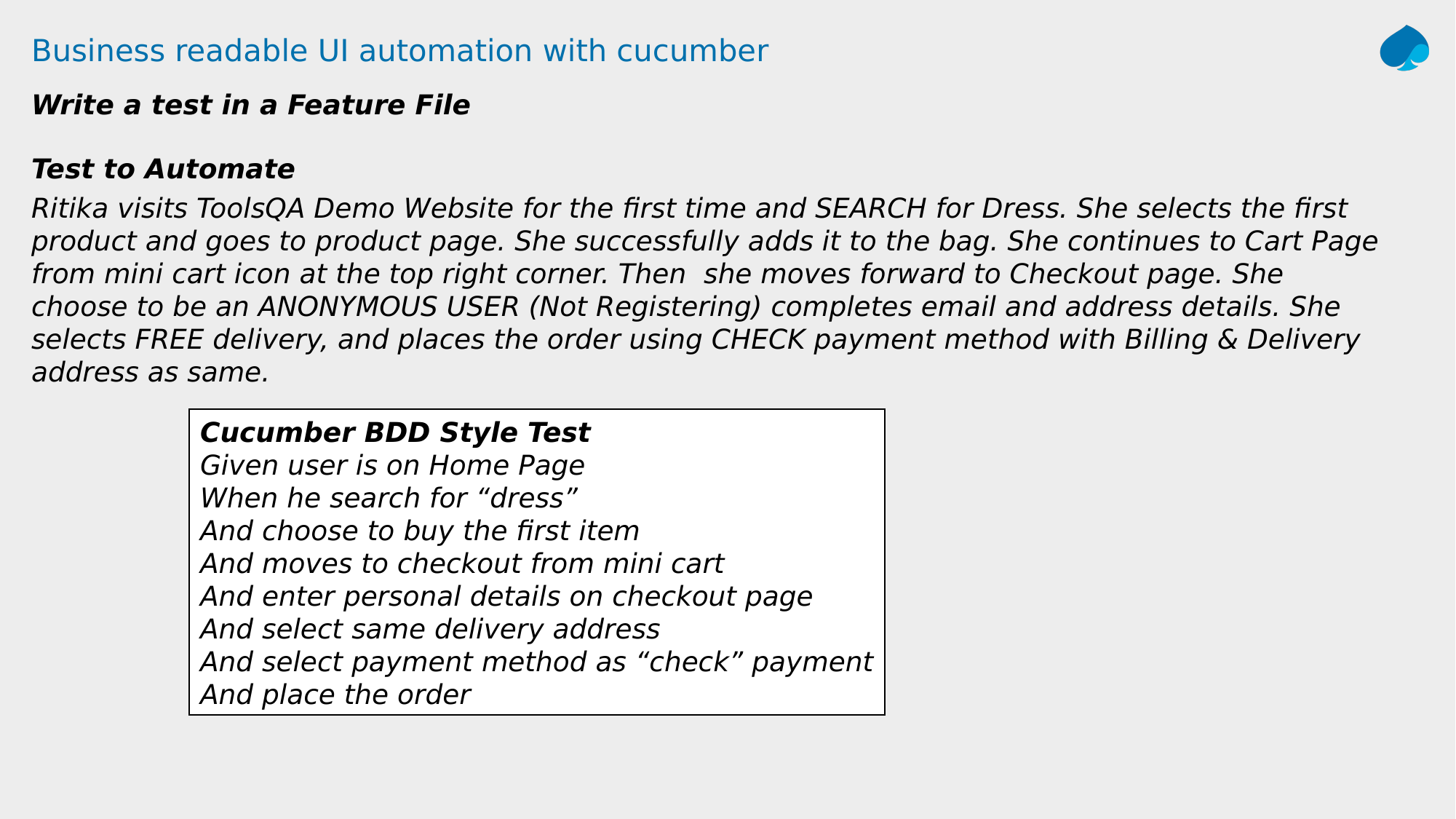

# Business readable UI automation with cucumber
Write a test in a Feature File

Test to Automate
Ritika visits ToolsQA Demo Website for the first time and SEARCH for Dress. She selects the first product and goes to product page. She successfully adds it to the bag. She continues to Cart Page from mini cart icon at the top right corner. Then  she moves forward to Checkout page. She choose to be an ANONYMOUS USER (Not Registering) completes email and address details. She selects FREE delivery, and places the order using CHECK payment method with Billing & Delivery address as same.

Cucumber BDD Style Test
Given user is on Home Page
When he search for “dress”
And choose to buy the first item
And moves to checkout from mini cart
And enter personal details on checkout page
And select same delivery address
And select payment method as “check” payment
And place the order